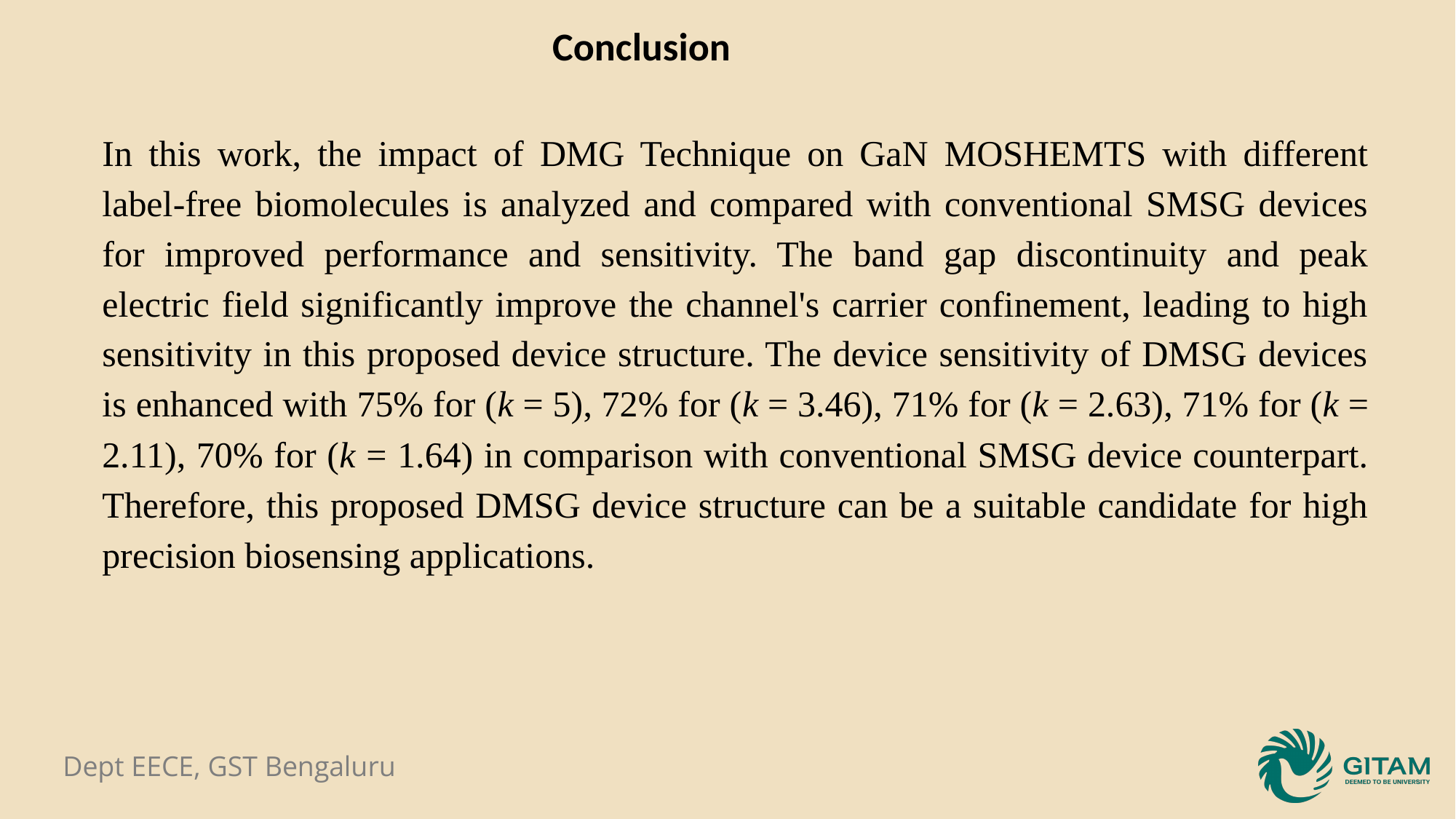

Conclusion
In this work, the impact of DMG Technique on GaN MOSHEMTS with different label-free biomolecules is analyzed and compared with conventional SMSG devices for improved performance and sensitivity. The band gap discontinuity and peak electric field significantly improve the channel's carrier confinement, leading to high sensitivity in this proposed device structure. The device sensitivity of DMSG devices is enhanced with 75% for (k = 5), 72% for (k = 3.46), 71% for (k = 2.63), 71% for (k = 2.11), 70% for (k = 1.64) in comparison with conventional SMSG device counterpart. Therefore, this proposed DMSG device structure can be a suitable candidate for high precision biosensing applications.